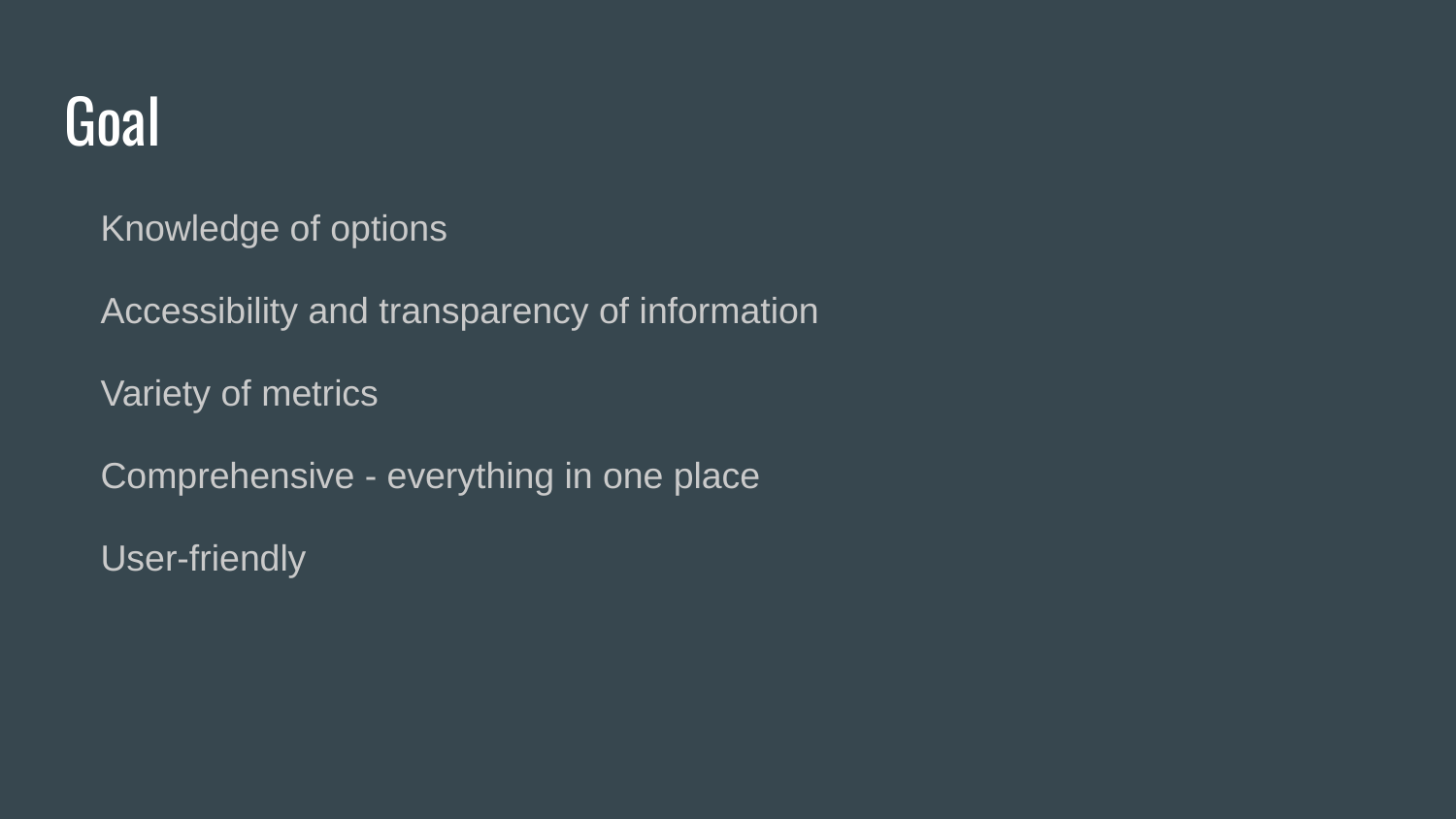

# Goal
Knowledge of options
Accessibility and transparency of information
Variety of metrics
Comprehensive - everything in one place
User-friendly